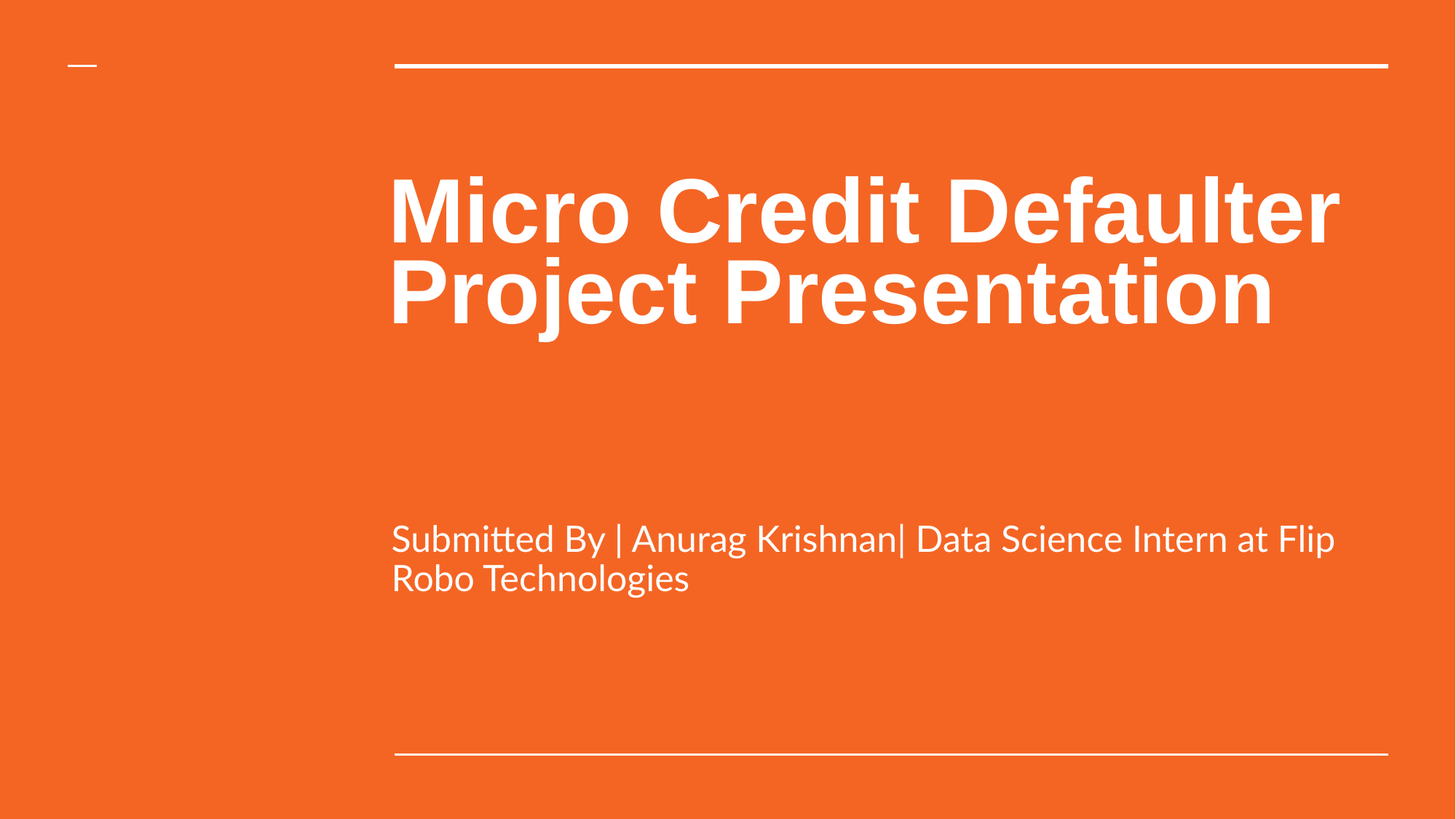

# Micro Credit Defaulter Project Presentation
Submitted By | Anurag Krishnan| Data Science Intern at Flip Robo Technologies